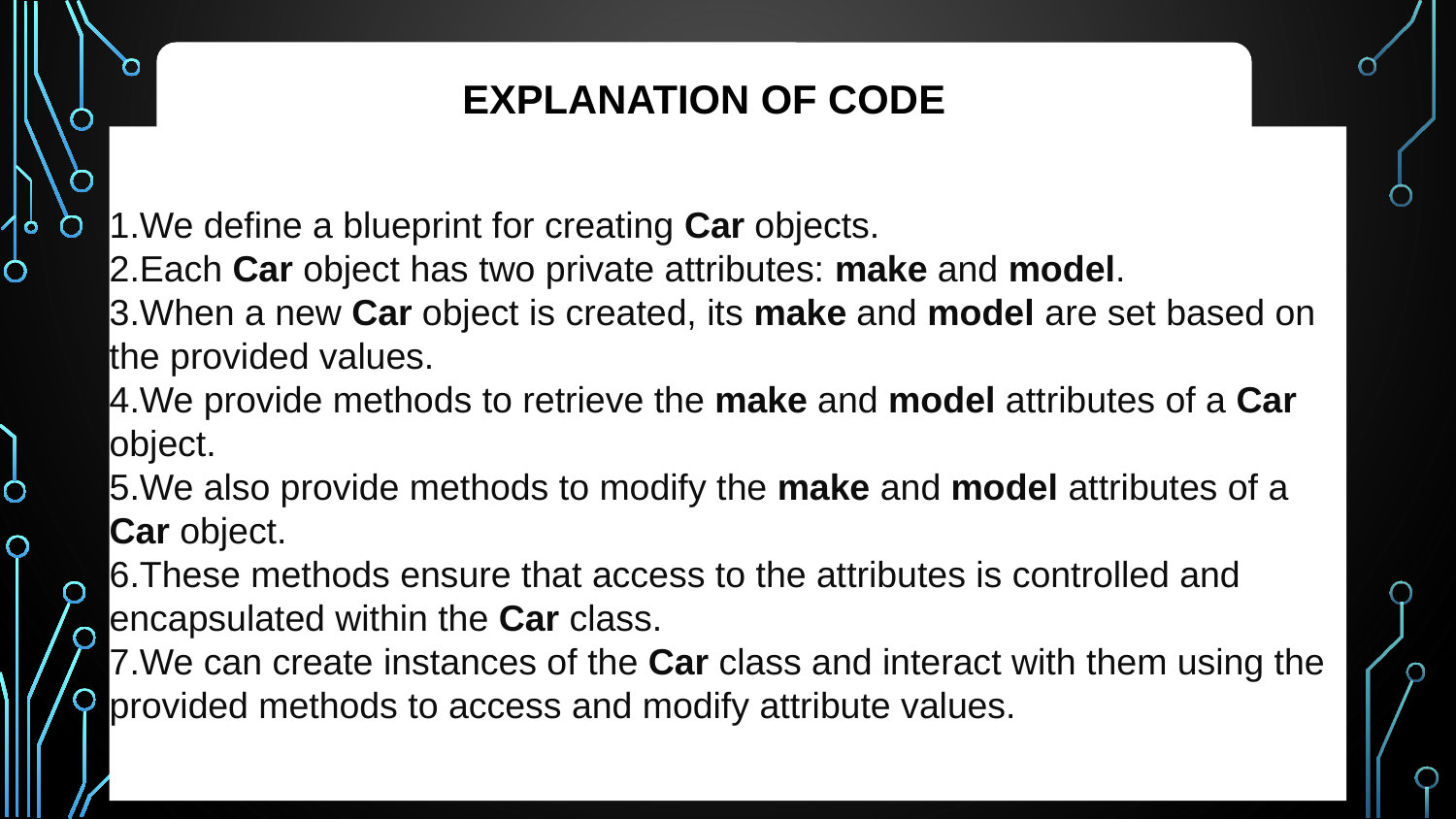

EXPLANATION OF CODE

We define a blueprint for creating Car objects.
Each Car object has two private attributes: make and model.
When a new Car object is created, its make and model are set based on the provided values.
We provide methods to retrieve the make and model attributes of a Car object.
We also provide methods to modify the make and model attributes of a Car object.
These methods ensure that access to the attributes is controlled and encapsulated within the Car class.
We can create instances of the Car class and interact with them using the provided methods to access and modify attribute values.